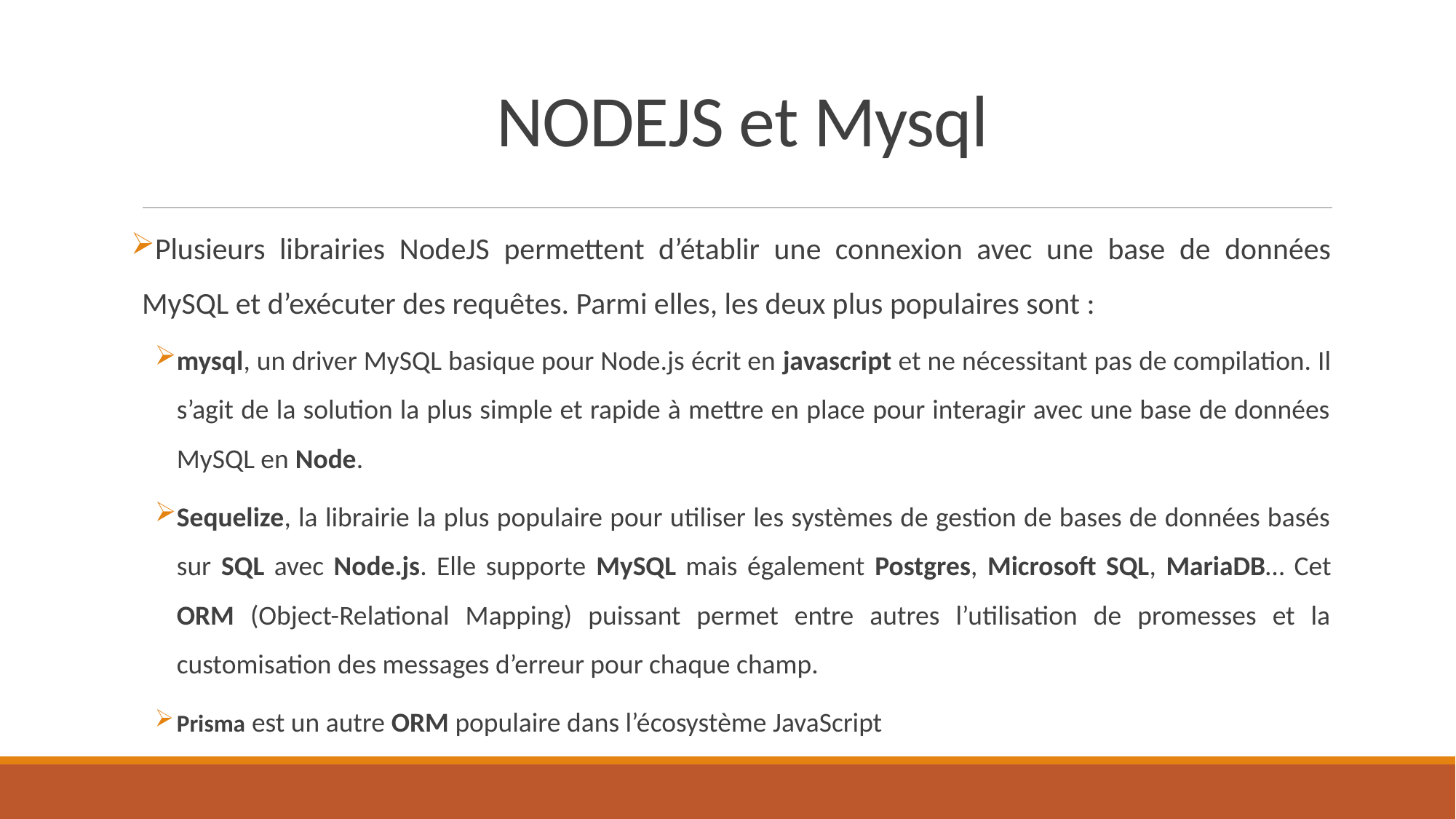

# NODEJS et Mysql
Plusieurs librairies NodeJS permettent d’établir une connexion avec une base de données MySQL et d’exécuter des requêtes. Parmi elles, les deux plus populaires sont :
mysql, un driver MySQL basique pour Node.js écrit en javascript et ne nécessitant pas de compilation. Il s’agit de la solution la plus simple et rapide à mettre en place pour interagir avec une base de données MySQL en Node.
Sequelize, la librairie la plus populaire pour utiliser les systèmes de gestion de bases de données basés sur SQL avec Node.js. Elle supporte MySQL mais également Postgres, Microsoft SQL, MariaDB… Cet ORM (Object-Relational Mapping) puissant permet entre autres l’utilisation de promesses et la customisation des messages d’erreur pour chaque champ.
Prisma est un autre ORM populaire dans l’écosystème JavaScript